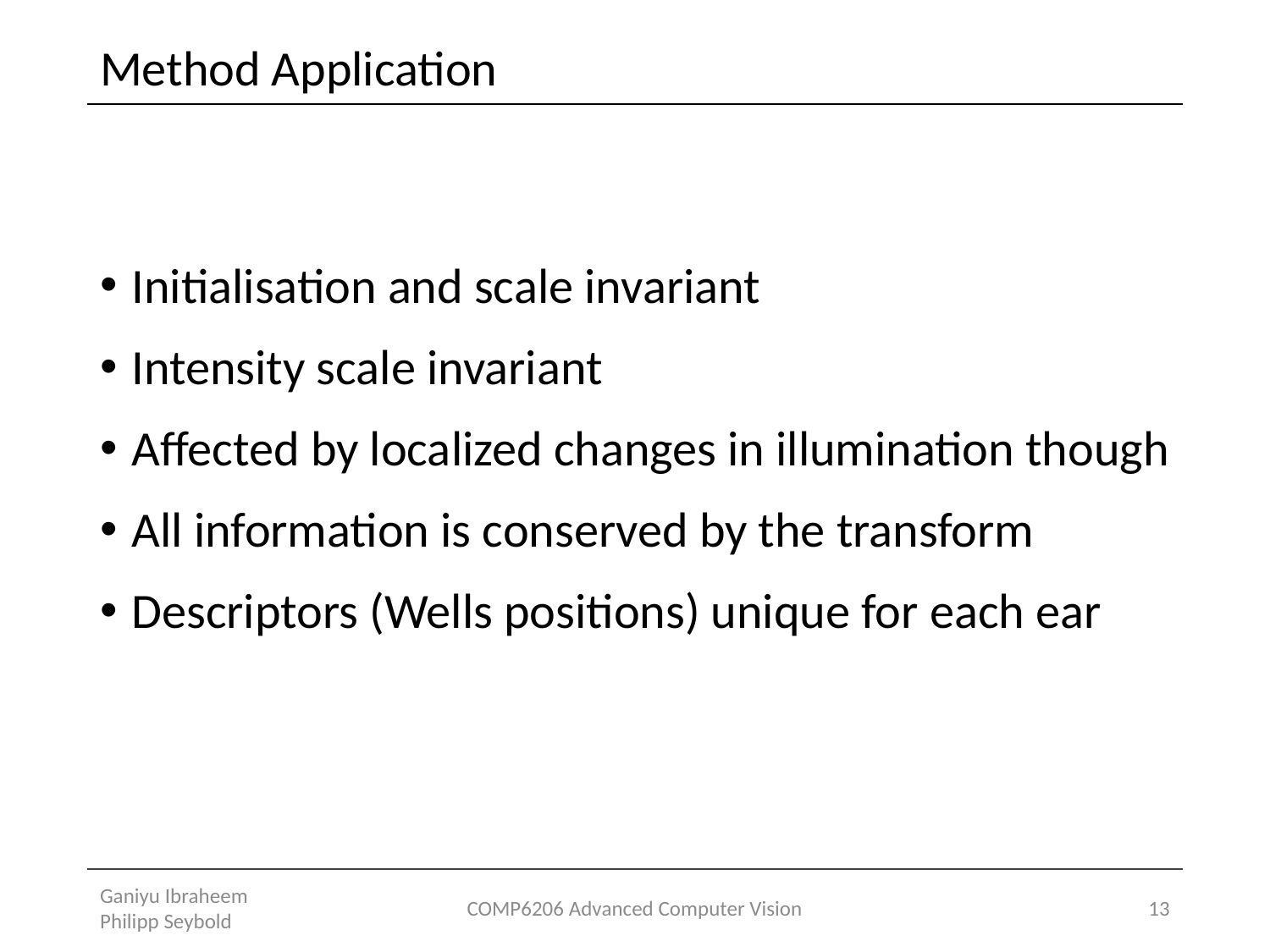

# Method Application
Initialisation and scale invariant
Intensity scale invariant
Affected by localized changes in illumination though
All information is conserved by the transform
Descriptors (Wells positions) unique for each ear
Ganiyu Ibraheem  Philipp Seybold
COMP6206 Advanced Computer Vision
13